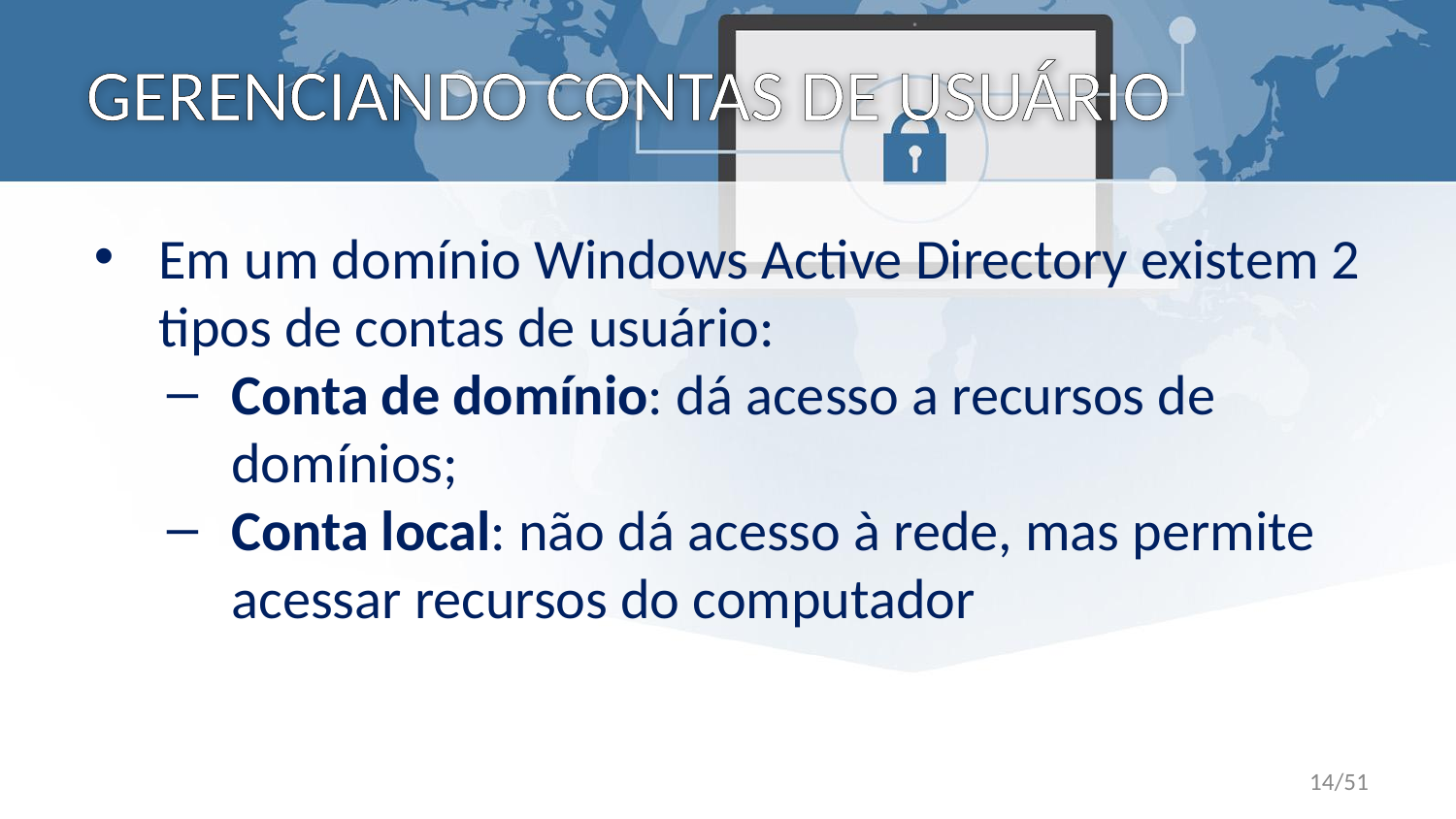

# GERENCIANDO CONTAS DE USUÁRIO
Em um domínio Windows Active Directory existem 2 tipos de contas de usuário:
Conta de domínio: dá acesso a recursos de domínios;
Conta local: não dá acesso à rede, mas permite acessar recursos do computador
14/51